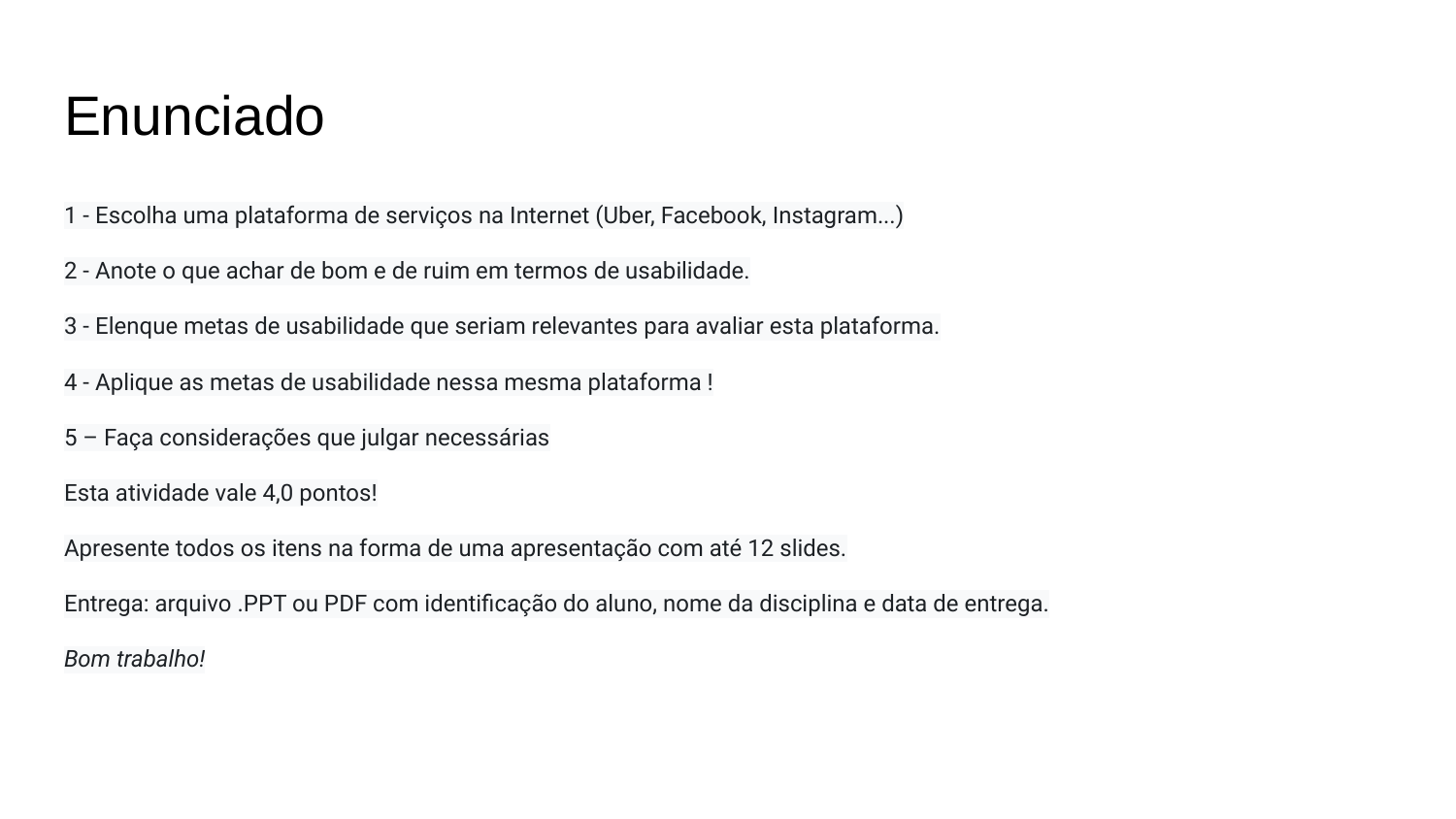

# Enunciado
1 - Escolha uma plataforma de serviços na Internet (Uber, Facebook, Instagram...)
2 - Anote o que achar de bom e de ruim em termos de usabilidade.
3 - Elenque metas de usabilidade que seriam relevantes para avaliar esta plataforma.
4 - Aplique as metas de usabilidade nessa mesma plataforma !
5 – Faça considerações que julgar necessárias
Esta atividade vale 4,0 pontos!
Apresente todos os itens na forma de uma apresentação com até 12 slides.
Entrega: arquivo .PPT ou PDF com identificação do aluno, nome da disciplina e data de entrega.
Bom trabalho!